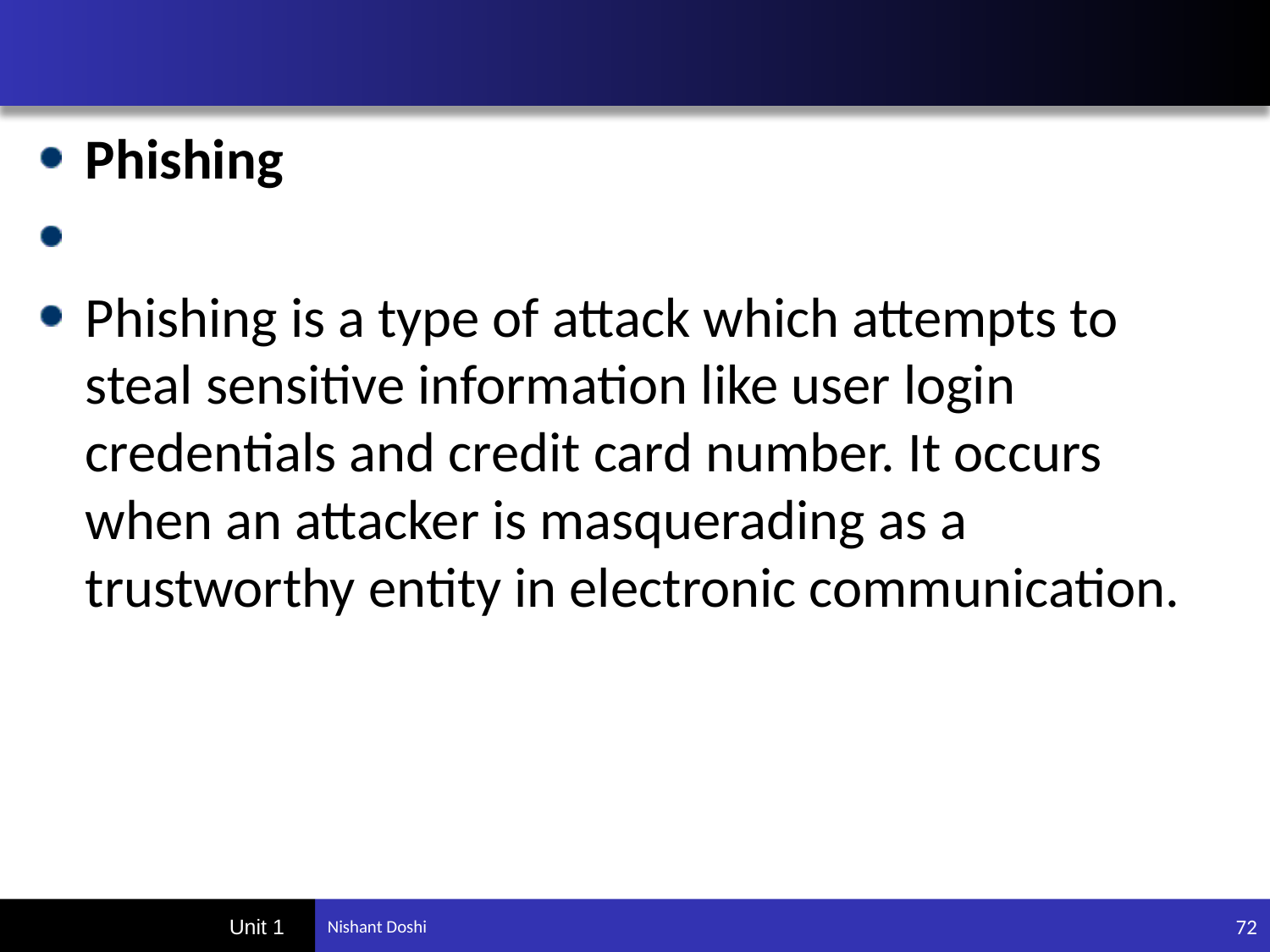

#
Phishing

Phishing is a type of attack which attempts to steal sensitive information like user login credentials and credit card number. It occurs when an attacker is masquerading as a trustworthy entity in electronic communication.
72